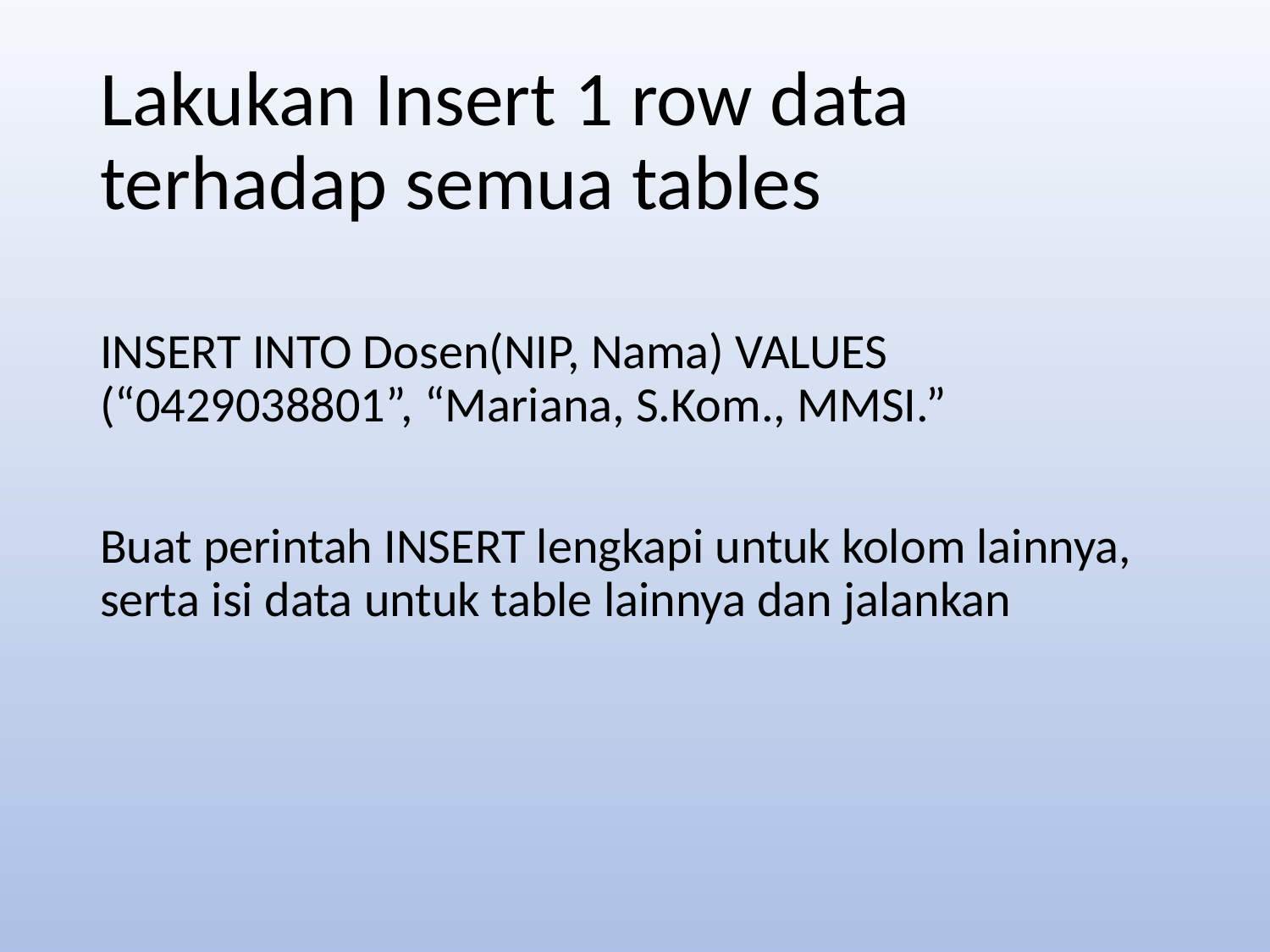

# Lakukan Insert 1 row data terhadap semua tables
INSERT INTO Dosen(NIP, Nama) VALUES (“0429038801”, “Mariana, S.Kom., MMSI.”

Buat perintah INSERT lengkapi untuk kolom lainnya, serta isi data untuk table lainnya dan jalankan